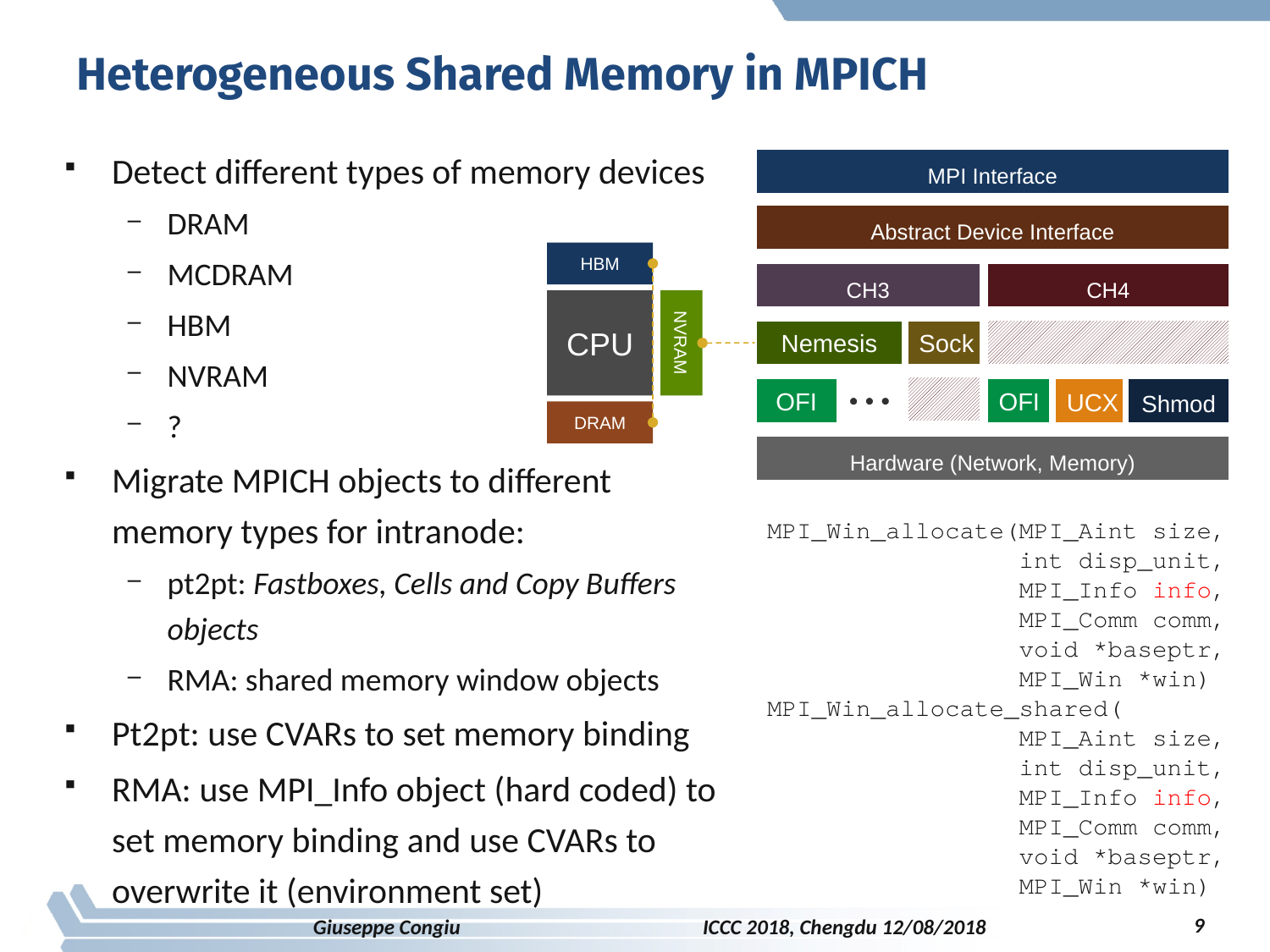

# Heterogeneous Shared Memory in MPICH
Detect different types of memory devices
DRAM
MCDRAM
HBM
NVRAM
?
Migrate MPICH objects to different memory types for intranode:
pt2pt: Fastboxes, Cells and Copy Buffers objects
RMA: shared memory window objects
Pt2pt: use CVARs to set memory binding
RMA: use MPI_Info object (hard coded) to set memory binding and use CVARs to overwrite it (environment set)
MPI Interface
Abstract Device Interface
CH3
CH4

Nemesis
Sock

OFI
OFI
UCX
Shmod

Hardware (Network, Memory)
HBM
CPU
NVRAM
DRAM
MPI_Win_allocate(MPI_Aint size,
                 int disp_unit,
                 MPI_Info info,
                 MPI_Comm comm,
                 void *baseptr,
                 MPI_Win *win)
MPI_Win_allocate_shared(
                 MPI_Aint size,
                 int disp_unit,
                 MPI_Info info,
                 MPI_Comm comm,
                 void *baseptr,
                 MPI_Win *win)
9
Giuseppe Congiu                                                  ICCC 2018, Chengdu 12/08/2018